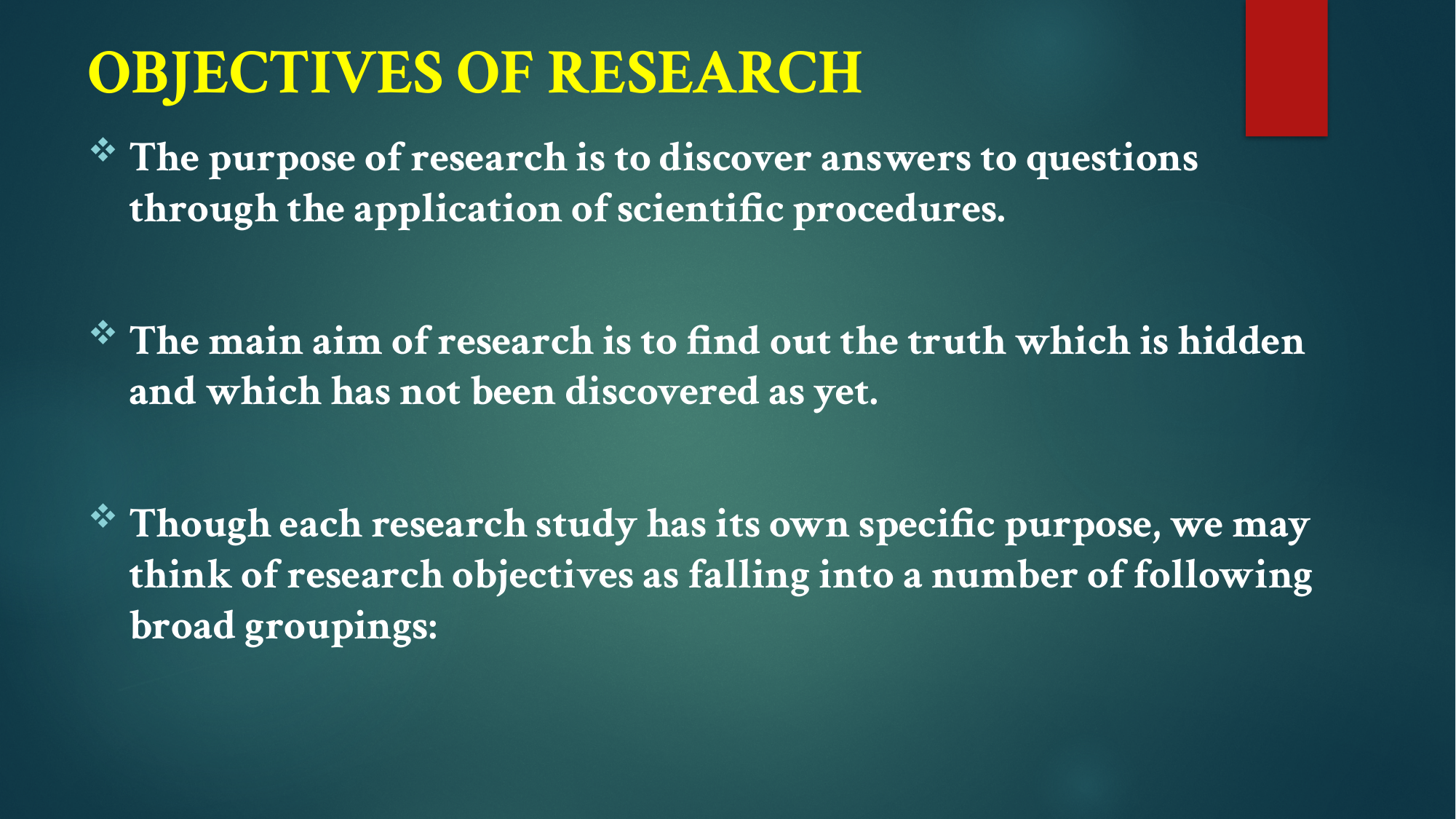

# OBJECTIVES OF RESEARCH
The purpose of research is to discover answers to questions through the application of scientific procedures.

The main aim of research is to find out the truth which is hidden and which has not been discovered as yet.

Though each research study has its own specific purpose, we may think of research objectives as falling into a number of following broad groupings: